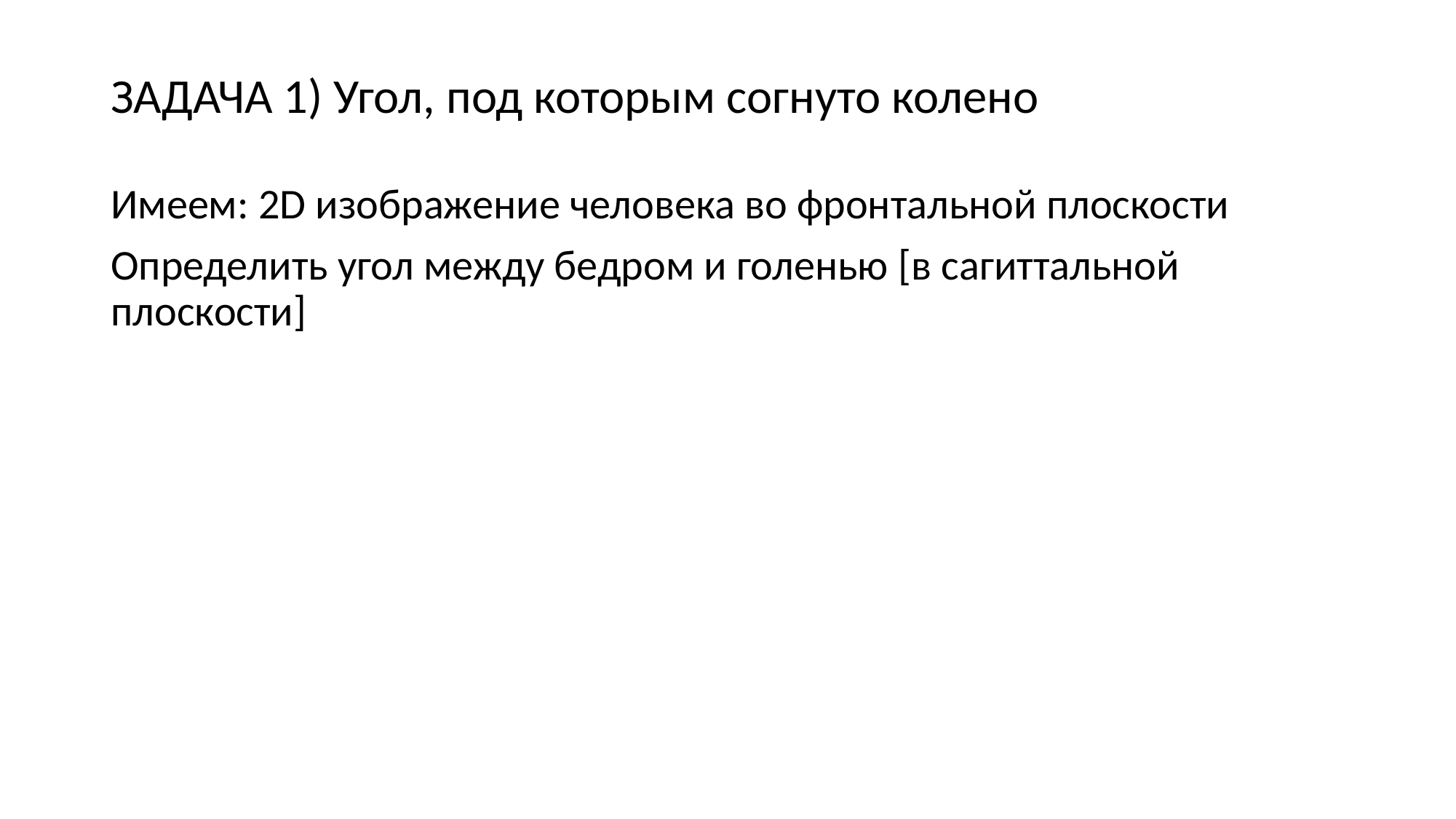

# ЗАДАЧА 1) Угол, под которым согнуто колено
Имеем: 2D изображение человека во фронтальной плоскости
Определить угол между бедром и голенью [в сагиттальной плоскости]